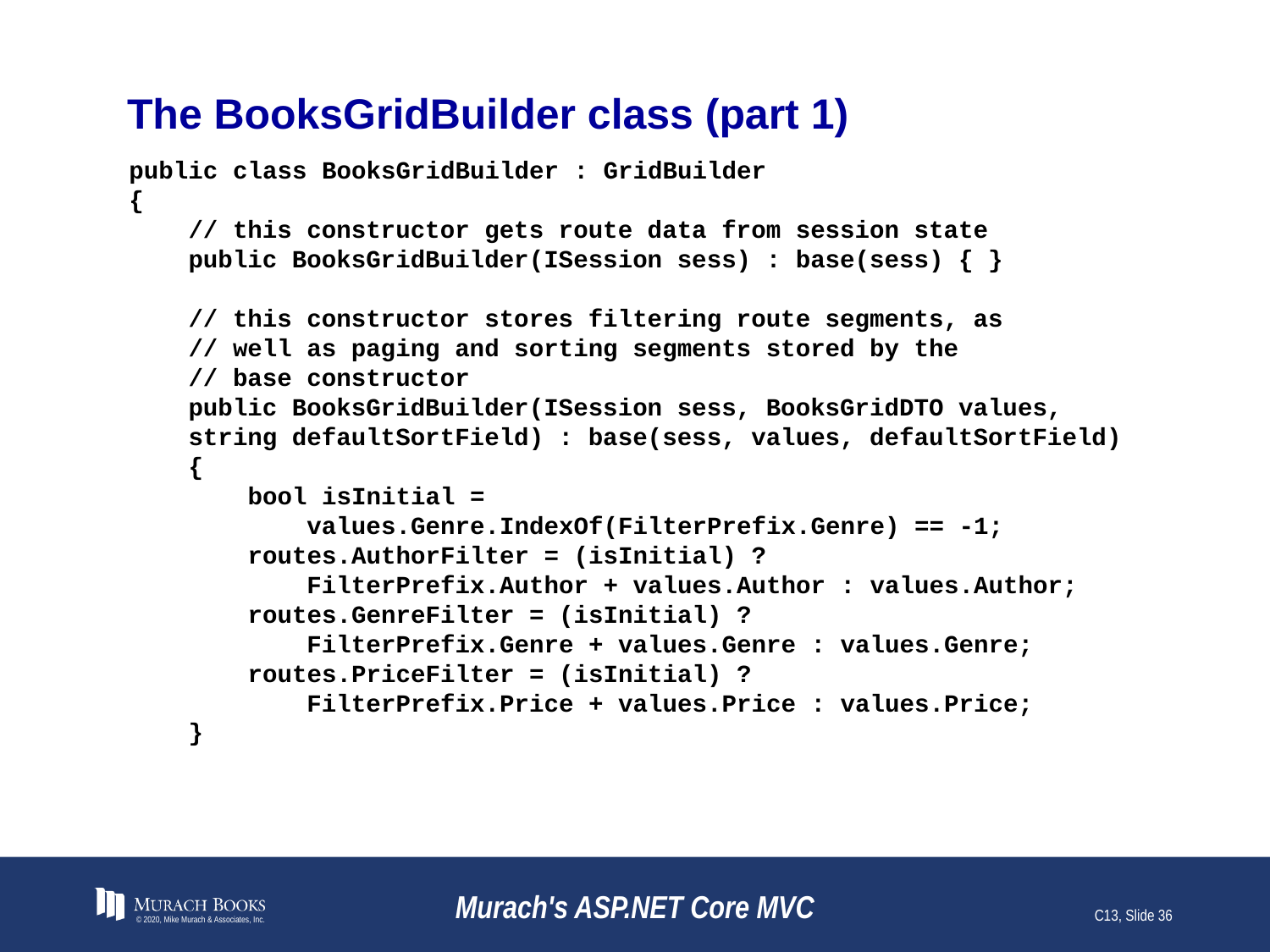

# The BooksGridBuilder class (part 1)
public class BooksGridBuilder : GridBuilder
{
    // this constructor gets route data from session state
    public BooksGridBuilder(ISession sess) : base(sess) { }

    // this constructor stores filtering route segments, as
    // well as paging and sorting segments stored by the
    // base constructor
    public BooksGridBuilder(ISession sess, BooksGridDTO values,
    string defaultSortField) : base(sess, values, defaultSortField)
    {
        bool isInitial =
            values.Genre.IndexOf(FilterPrefix.Genre) == -1;
        routes.AuthorFilter = (isInitial) ?
            FilterPrefix.Author + values.Author : values.Author;
        routes.GenreFilter = (isInitial) ?
            FilterPrefix.Genre + values.Genre : values.Genre;
        routes.PriceFilter = (isInitial) ?
            FilterPrefix.Price + values.Price : values.Price;
    }

© 2020, Mike Murach & Associates, Inc.
Murach's ASP.NET Core MVC

C13, Slide 36